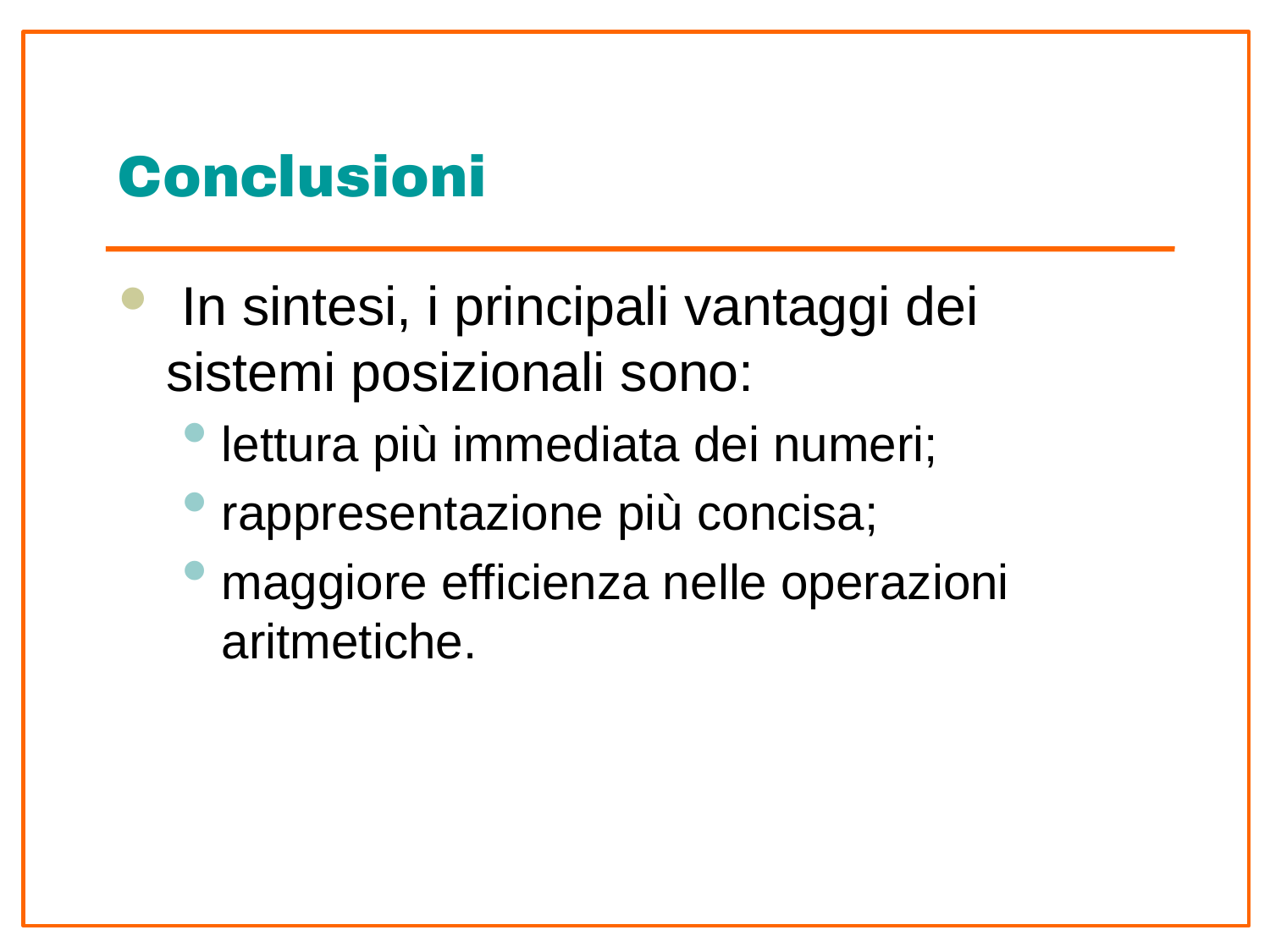

# Conclusioni
 In sintesi, i principali vantaggi dei sistemi posizionali sono:
lettura più immediata dei numeri;
rappresentazione più concisa;
maggiore efficienza nelle operazioni aritmetiche.